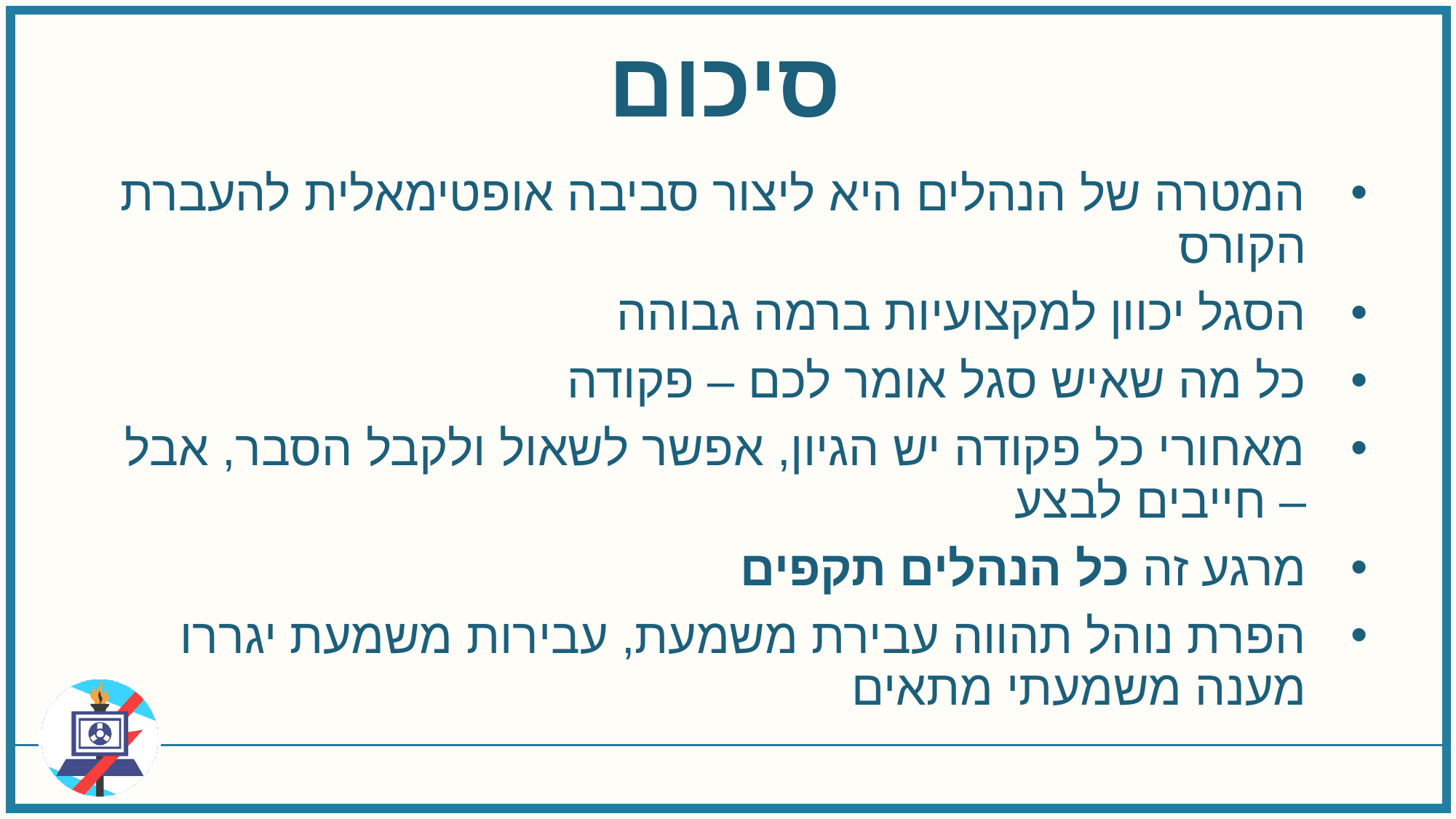

סיכום
המטרה של הנהלים היא ליצור סביבה אופטימאלית להעברת הקורס
הסגל יכוון למקצועיות ברמה גבוהה
כל מה שאיש סגל אומר לכם – פקודה
מאחורי כל פקודה יש הגיון, אפשר לשאול ולקבל הסבר, אבל – חייבים לבצע
מרגע זה כל הנהלים תקפים
הפרת נוהל תהווה עבירת משמעת, עבירות משמעת יגררו מענה משמעתי מתאים